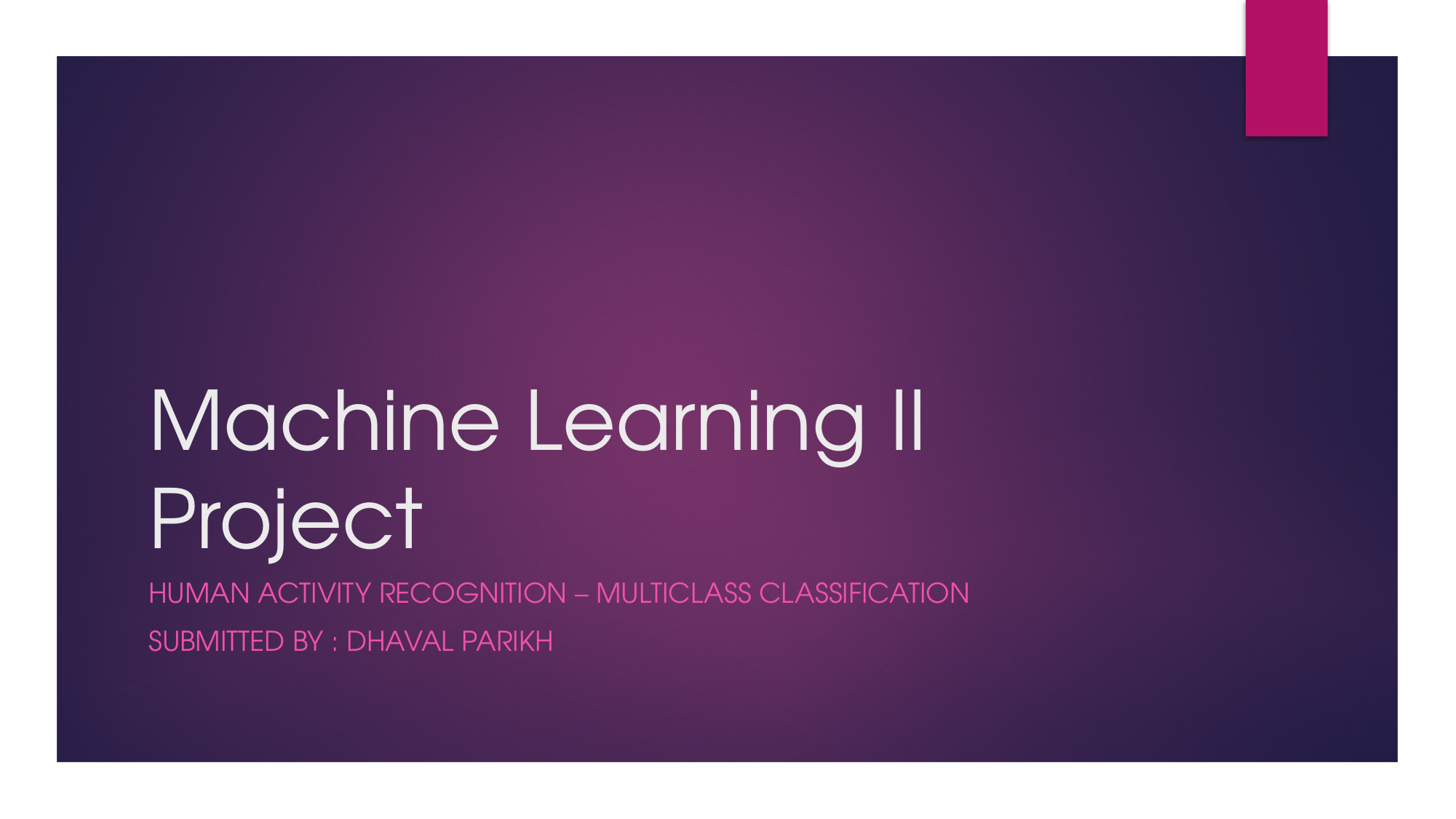

# Machine Learning II Project
Human Activity Recognition – Multiclass Classification
Submitted By : Dhaval Parikh